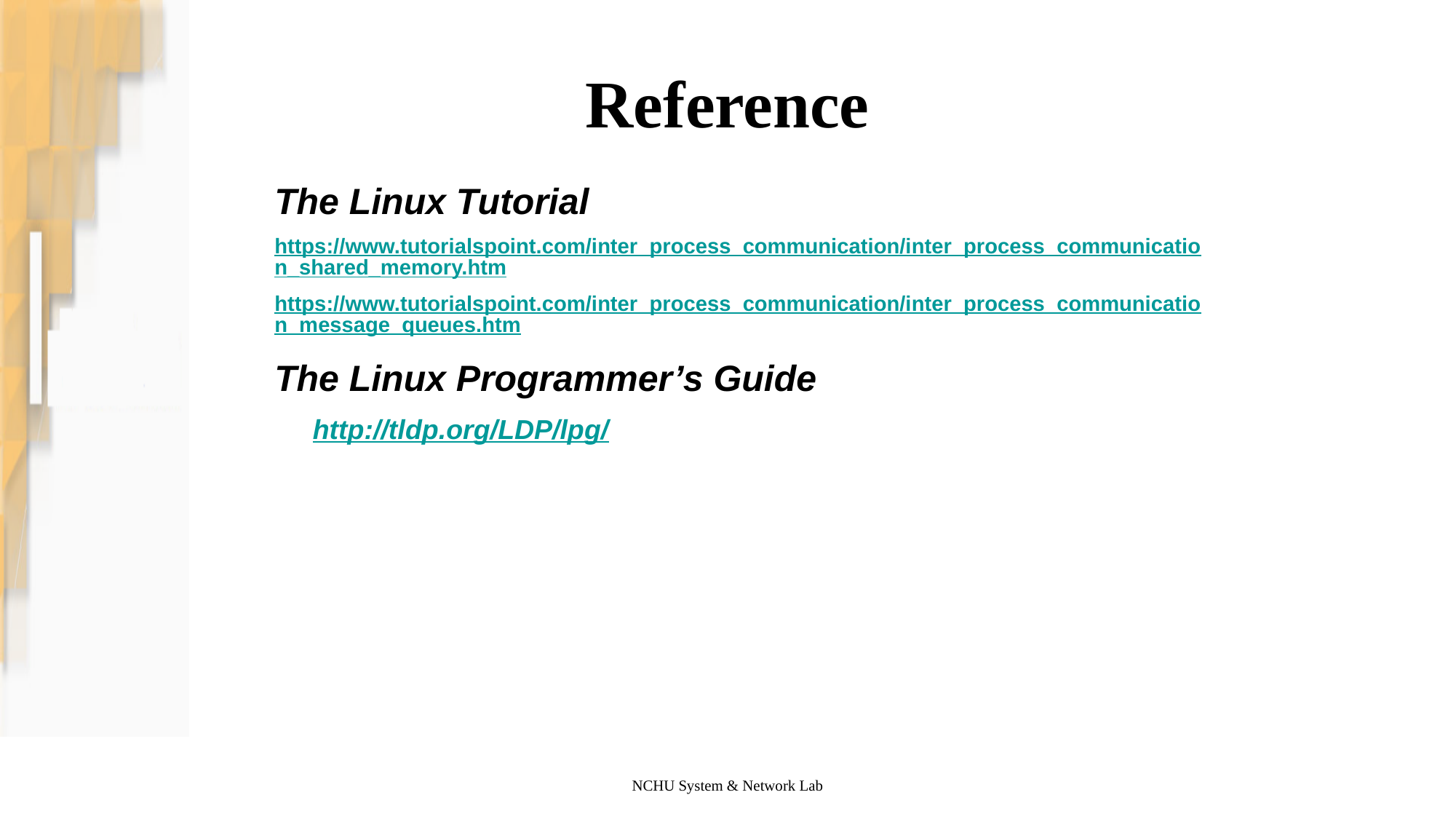

# Reference
The Linux Tutorial
https://www.tutorialspoint.com/inter_process_communication/inter_process_communication_shared_memory.htm
https://www.tutorialspoint.com/inter_process_communication/inter_process_communication_message_queues.htm
The Linux Programmer’s Guide
     http://tldp.org/LDP/lpg/
NCHU System & Network Lab